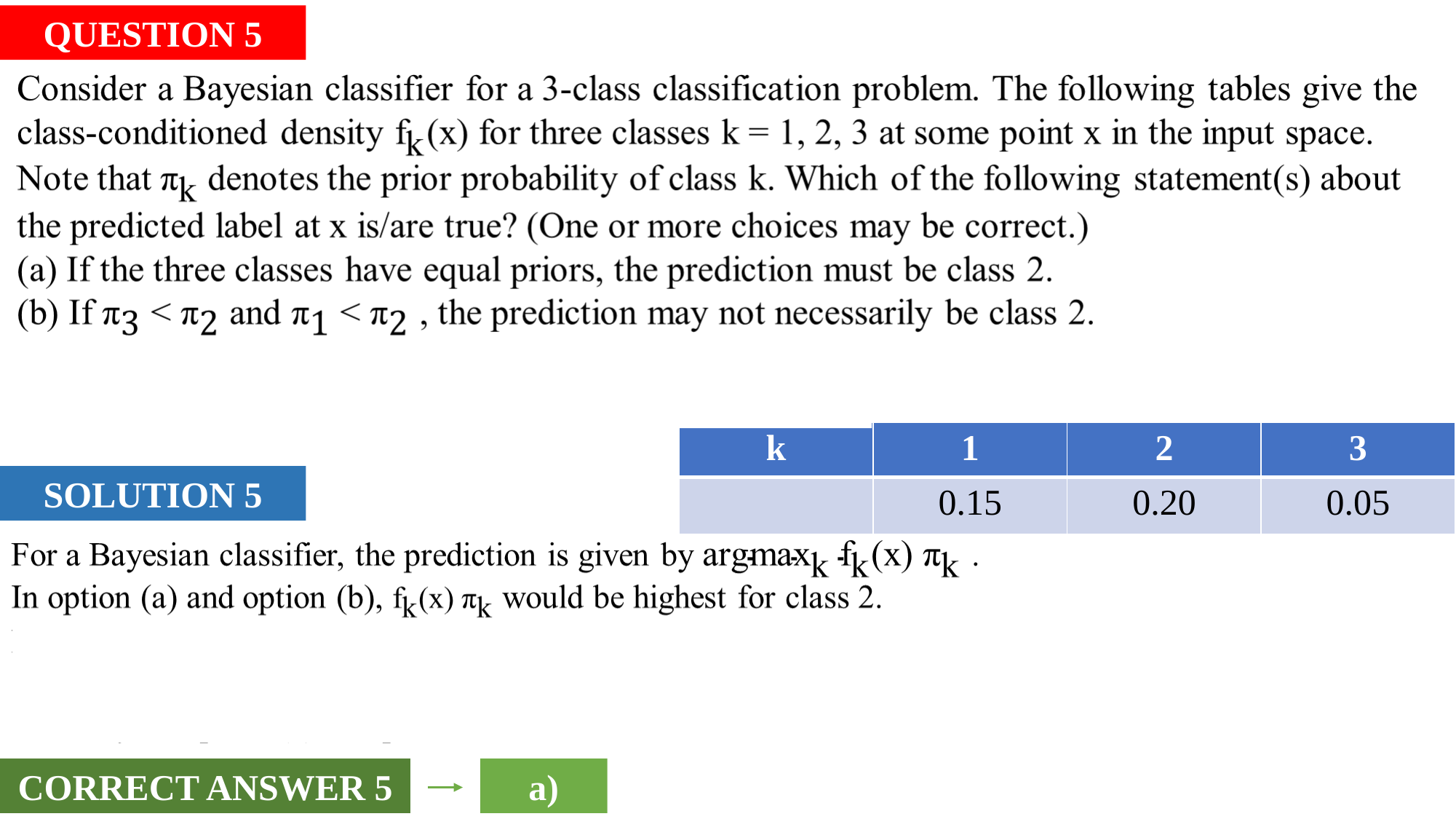

QUESTION 5

| k | 1 | 2 | 3 |
| --- | --- | --- | --- |
|  | 0.15 | 0.20 | 0.05 |
SOLUTION 5

a)
CORRECT ANSWER 5